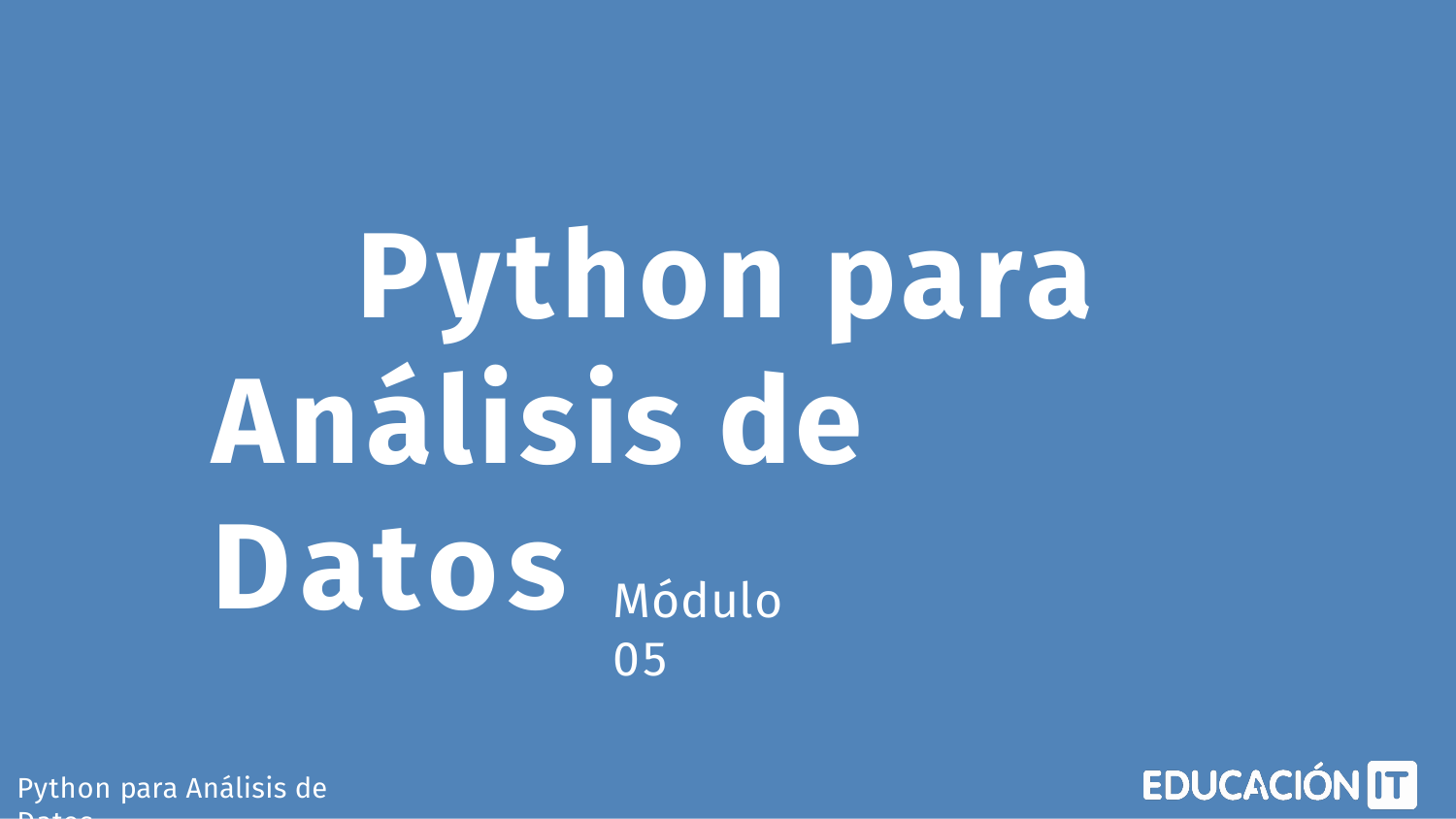

Python para  Análisis de Datos
Módulo 05
Python para Análisis de Datos